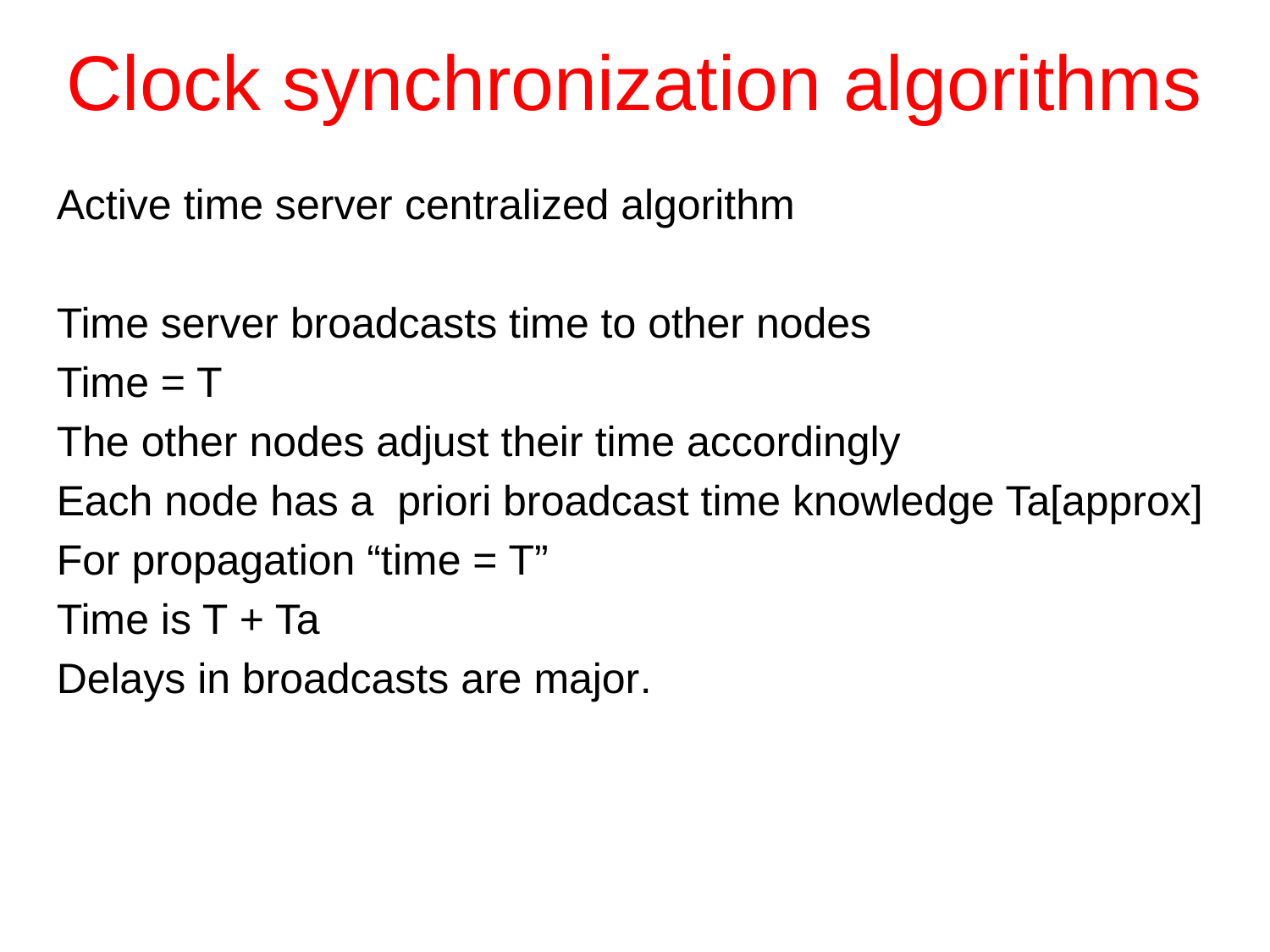

# Clock synchronization algorithms
Active time server centralized algorithm

Time server broadcasts time to other nodes
Time = T
The other nodes adjust their time accordingly
Each node has a  priori broadcast time knowledge Ta[approx]
For propagation “time = T”
Time is T + Ta
Delays in broadcasts are major.